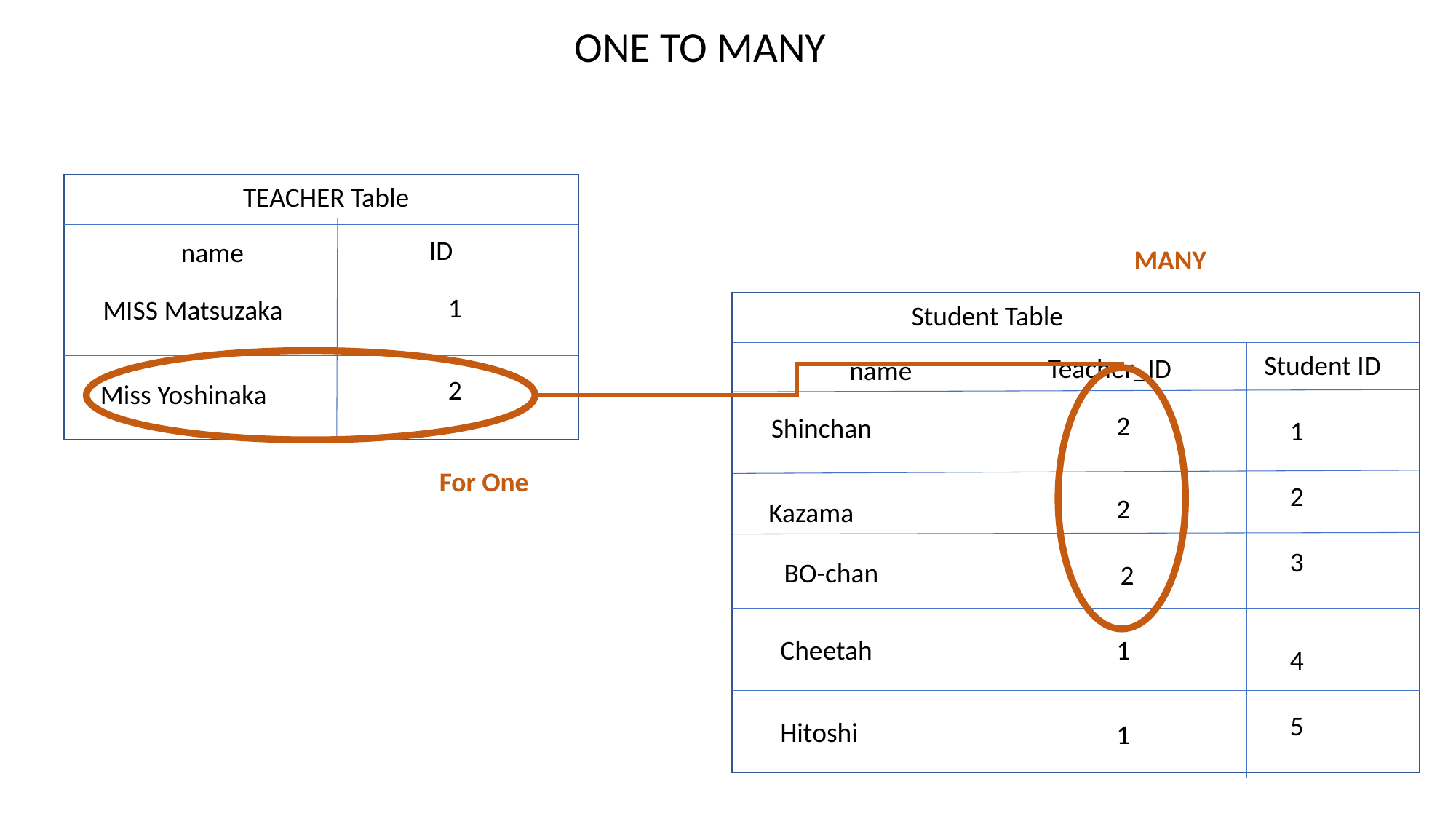

ONE TO MANY

TEACHER Table
ID
name
MANY
1
MISS Matsuzaka

Student Table
Student ID
Teacher_ID
name

2
Miss Yoshinaka
2
Shinchan
1

2

3

4

5
For One
2
Kazama
BO-chan
2
1
Cheetah
Hitoshi
1